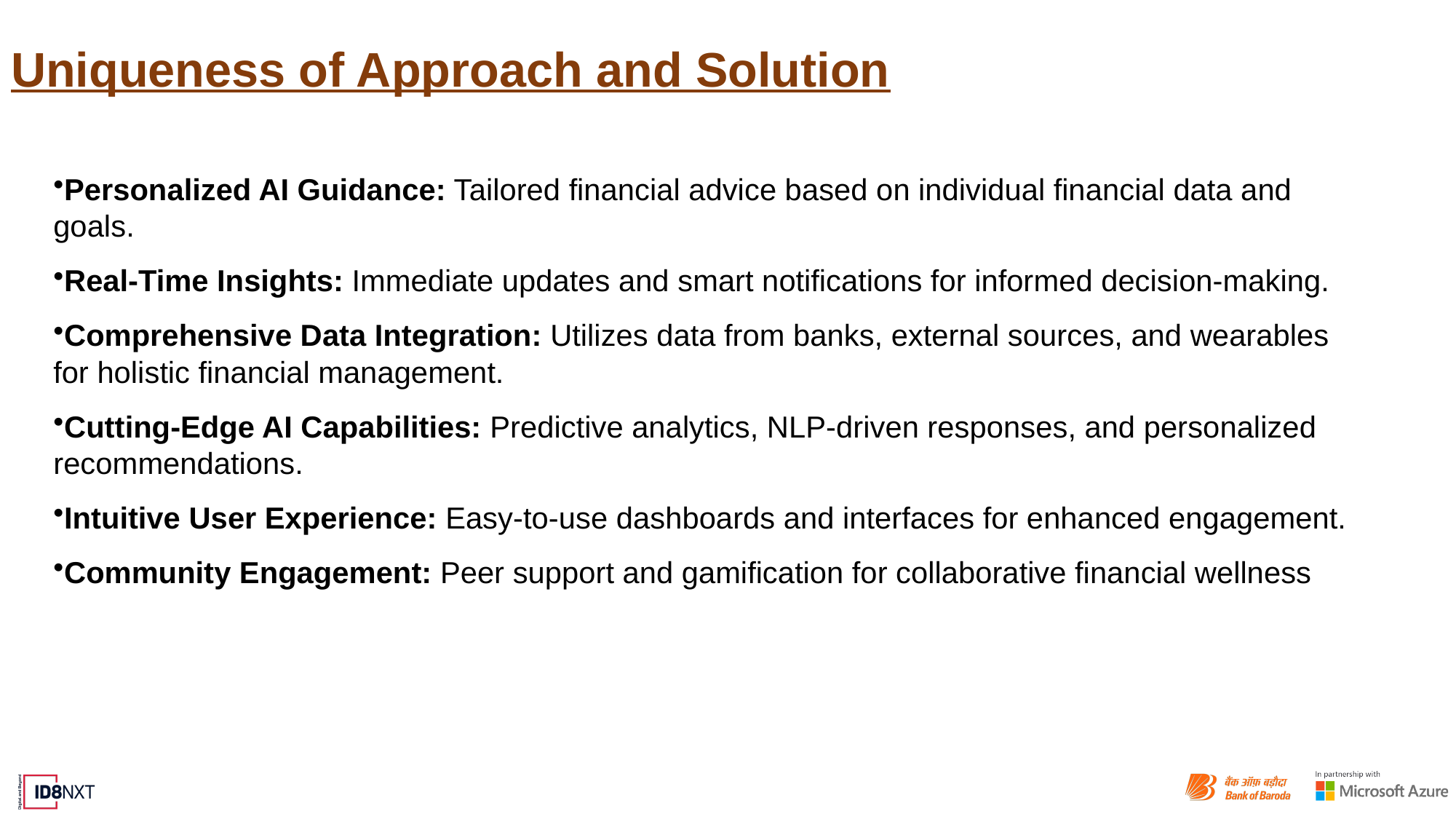

# Uniqueness of Approach and Solution
Personalized AI Guidance: Tailored financial advice based on individual financial data and goals.
Real-Time Insights: Immediate updates and smart notifications for informed decision-making.
Comprehensive Data Integration: Utilizes data from banks, external sources, and wearables for holistic financial management.
Cutting-Edge AI Capabilities: Predictive analytics, NLP-driven responses, and personalized recommendations.
Intuitive User Experience: Easy-to-use dashboards and interfaces for enhanced engagement.
Community Engagement: Peer support and gamification for collaborative financial wellness